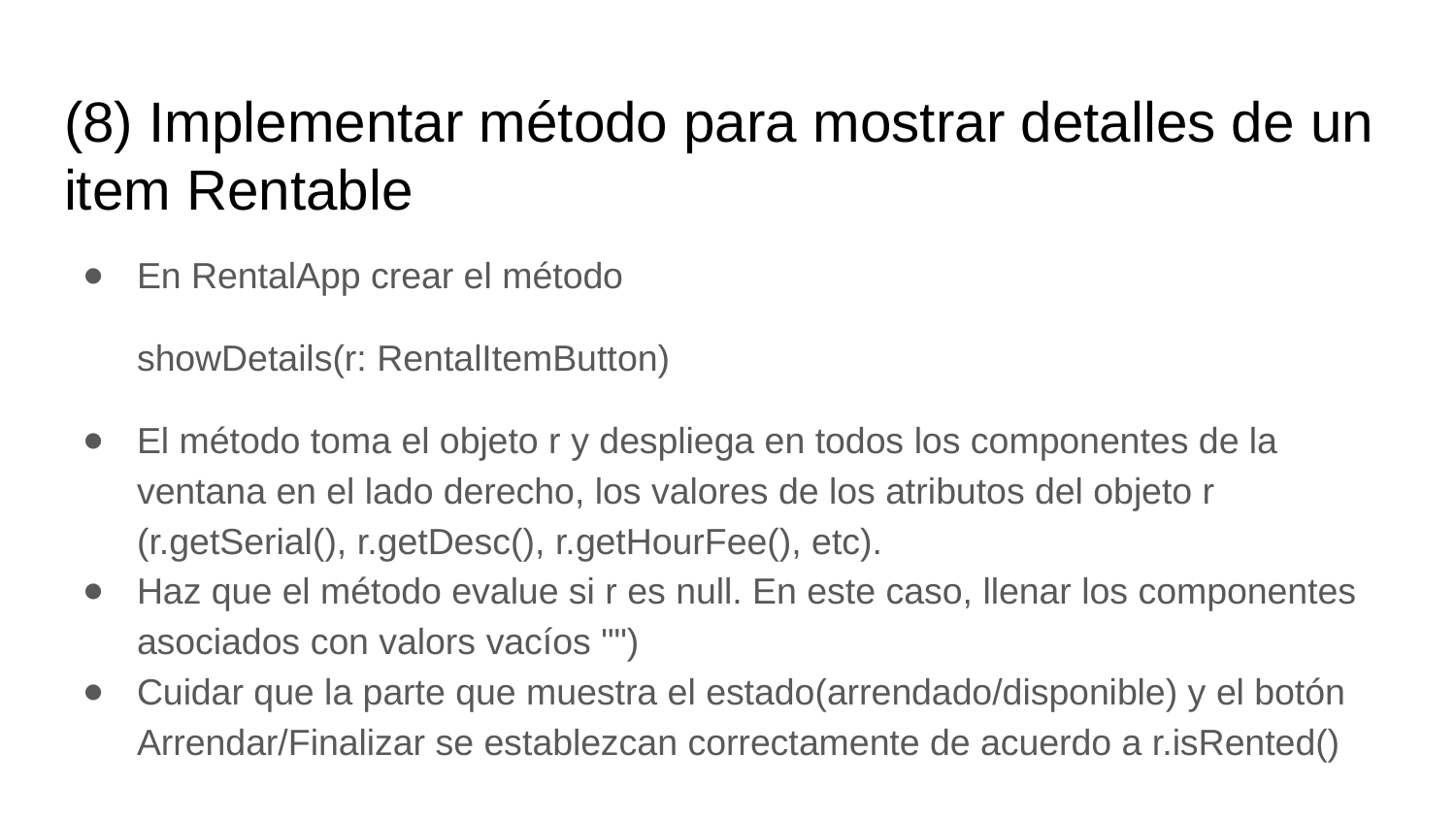

# (8) Implementar método para mostrar detalles de un item Rentable
En RentalApp crear el método
showDetails(r: RentalItemButton)
El método toma el objeto r y despliega en todos los componentes de la ventana en el lado derecho, los valores de los atributos del objeto r (r.getSerial(), r.getDesc(), r.getHourFee(), etc).
Haz que el método evalue si r es null. En este caso, llenar los componentes asociados con valors vacíos "")
Cuidar que la parte que muestra el estado(arrendado/disponible) y el botón Arrendar/Finalizar se establezcan correctamente de acuerdo a r.isRented()